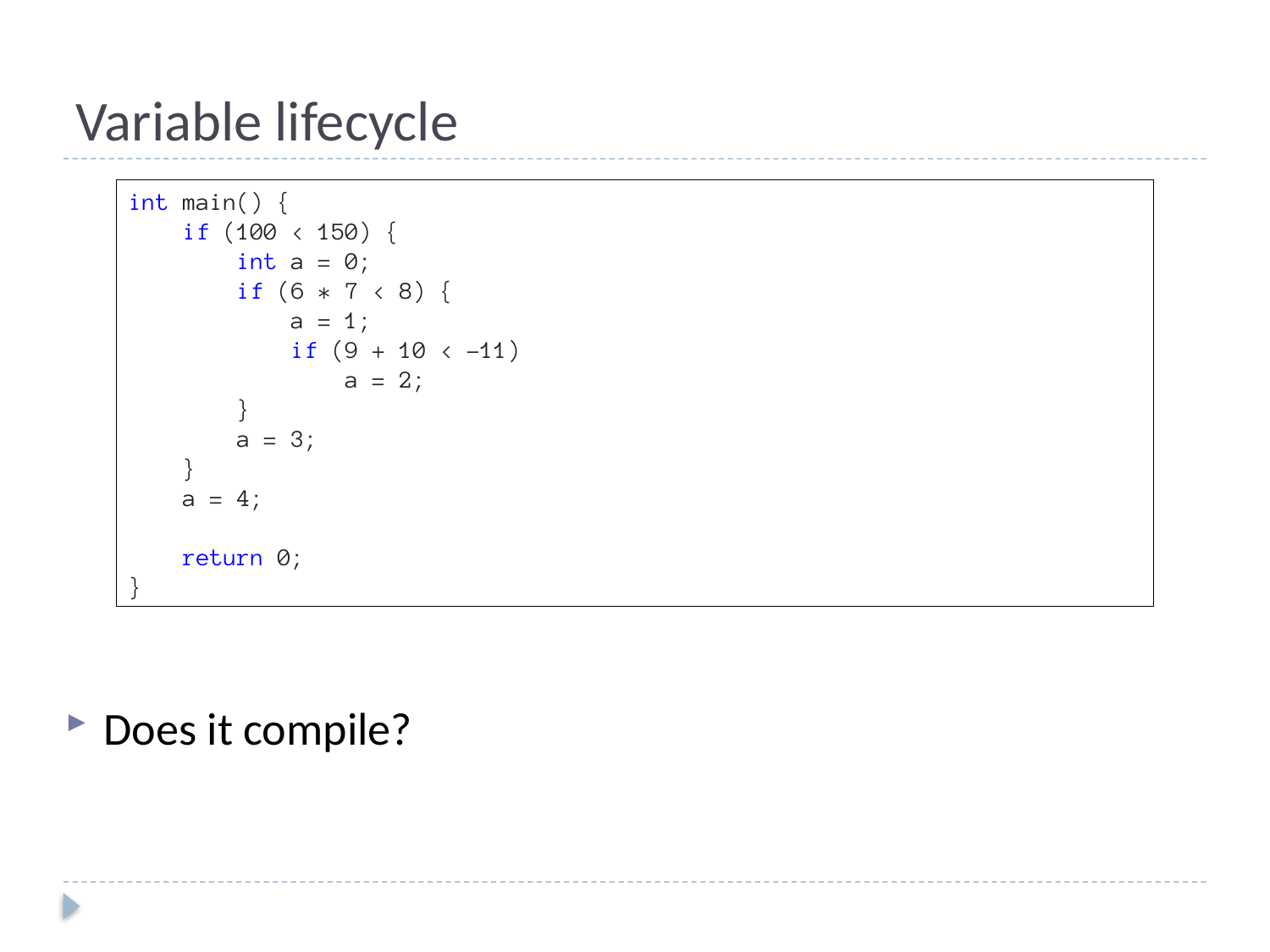

# Variable lifecycle
int main() {
    if (100 < 150) {
        int a = 0;
        if (6 * 7 < 8) {
            a = 1;
            if (9 + 10 < -11)
                a = 2;
        }
        a = 3;
    }
    a = 4;
    return 0;
}
Does it compile?